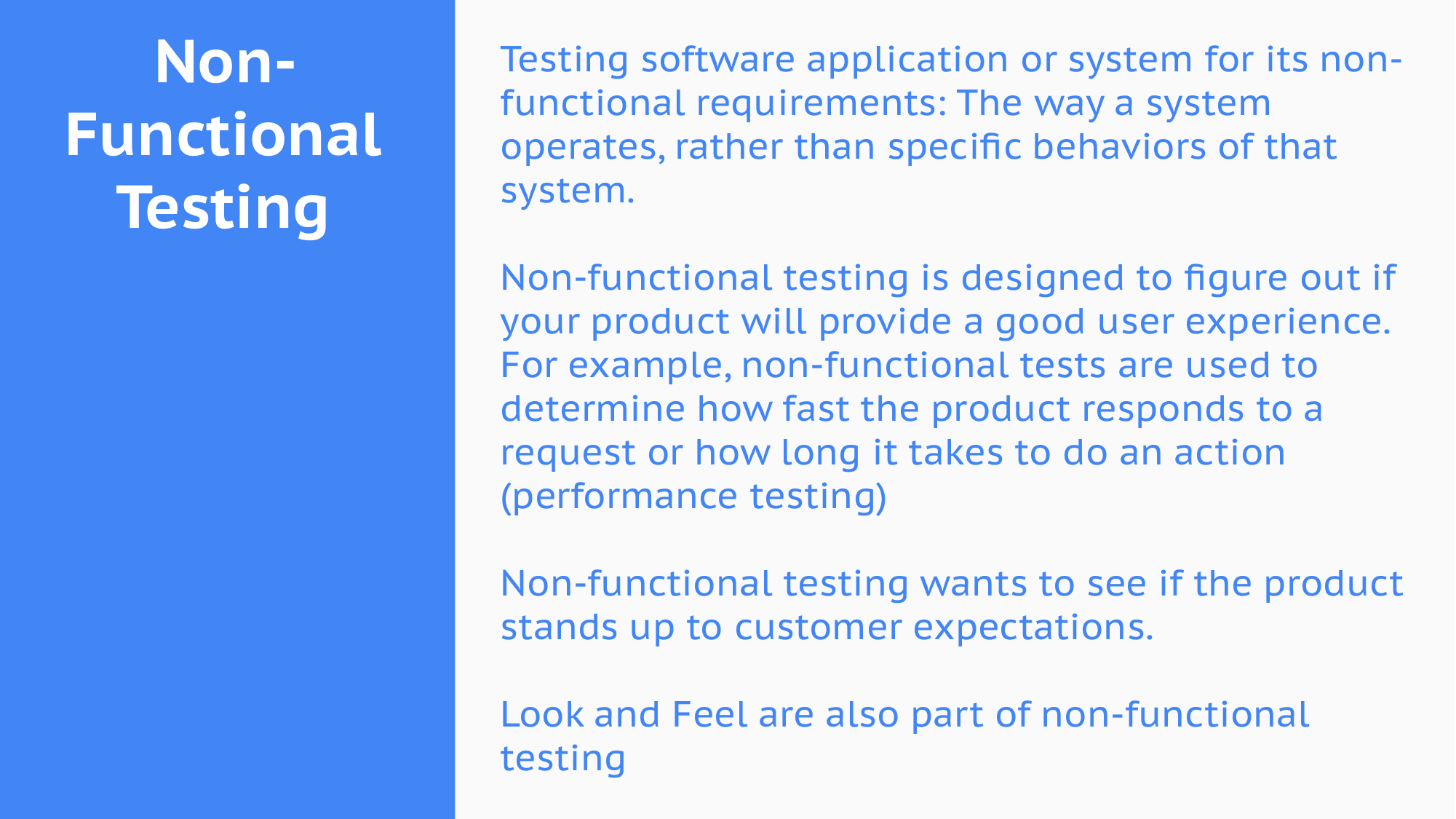

Testing software application or system for its non-functional requirements: The way a system operates, rather than specific behaviors of that system.

Non-functional testing is designed to figure out if your product will provide a good user experience.
For example, non-functional tests are used to determine how fast the product responds to a request or how long it takes to do an action (performance testing)

Non-functional testing wants to see if the product stands up to customer expectations.

Look and Feel are also part of non-functional testing
# Non- Functional Testing